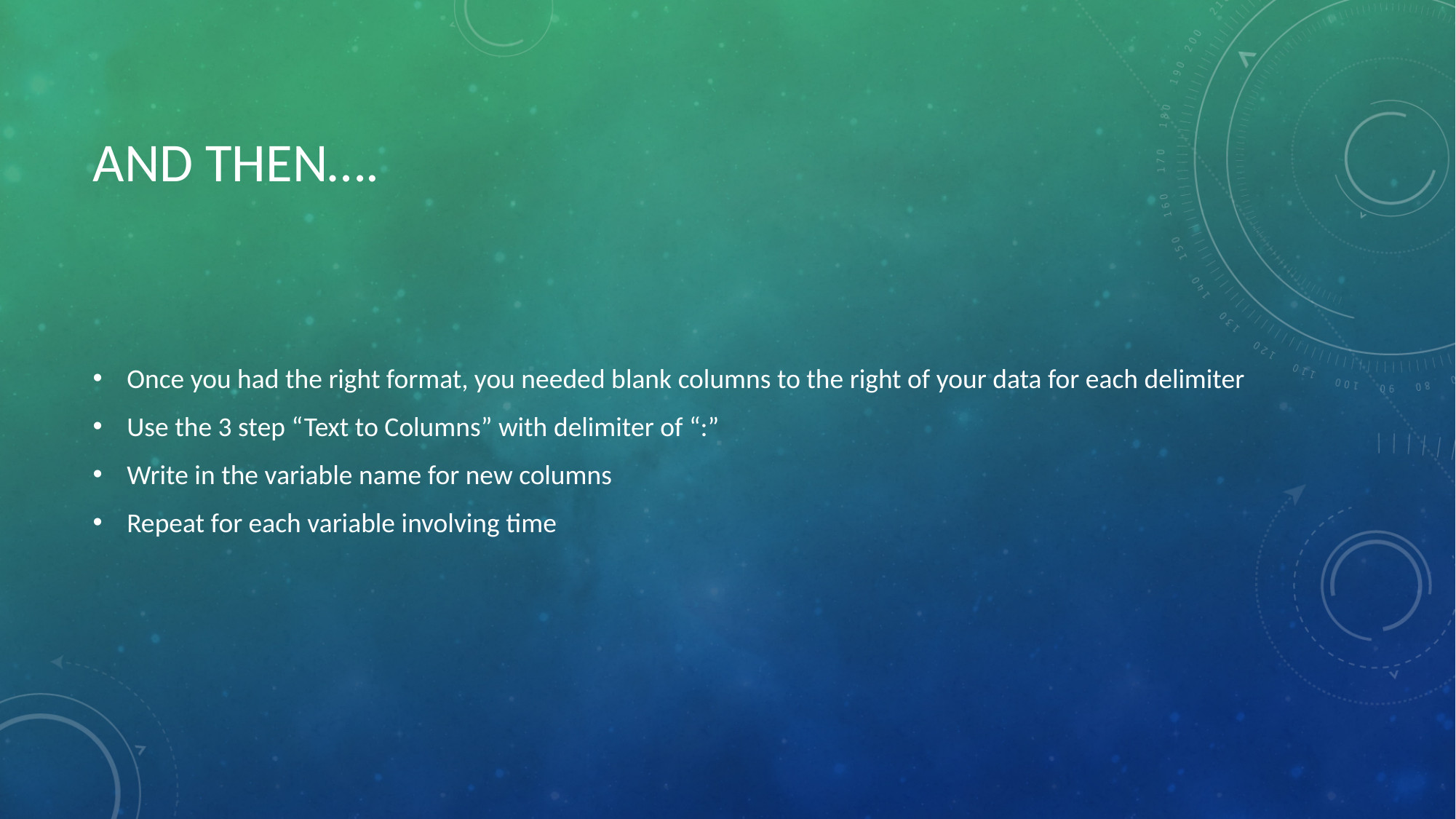

# AND THEN….
Once you had the right format, you needed blank columns to the right of your data for each delimiter
Use the 3 step “Text to Columns” with delimiter of “:”
Write in the variable name for new columns
Repeat for each variable involving time